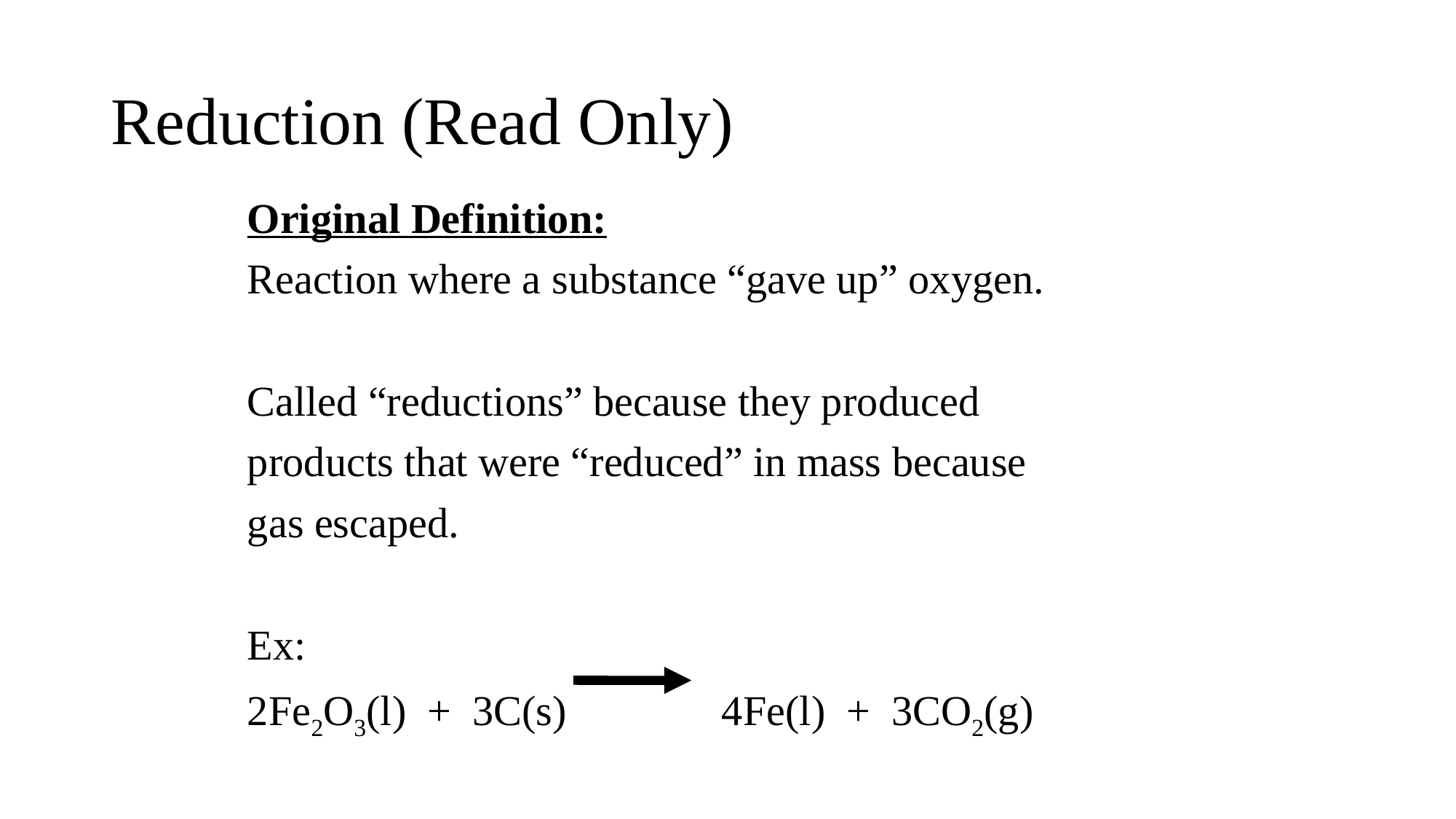

# Reduction (Read Only)
Original Definition:
Reaction where a substance “gave up” oxygen.

Called “reductions” because they produced
products that were “reduced” in mass because
gas escaped.

Ex:
2Fe2O3(l)  +  3C(s)		 4Fe(l)  +  3CO2(g)